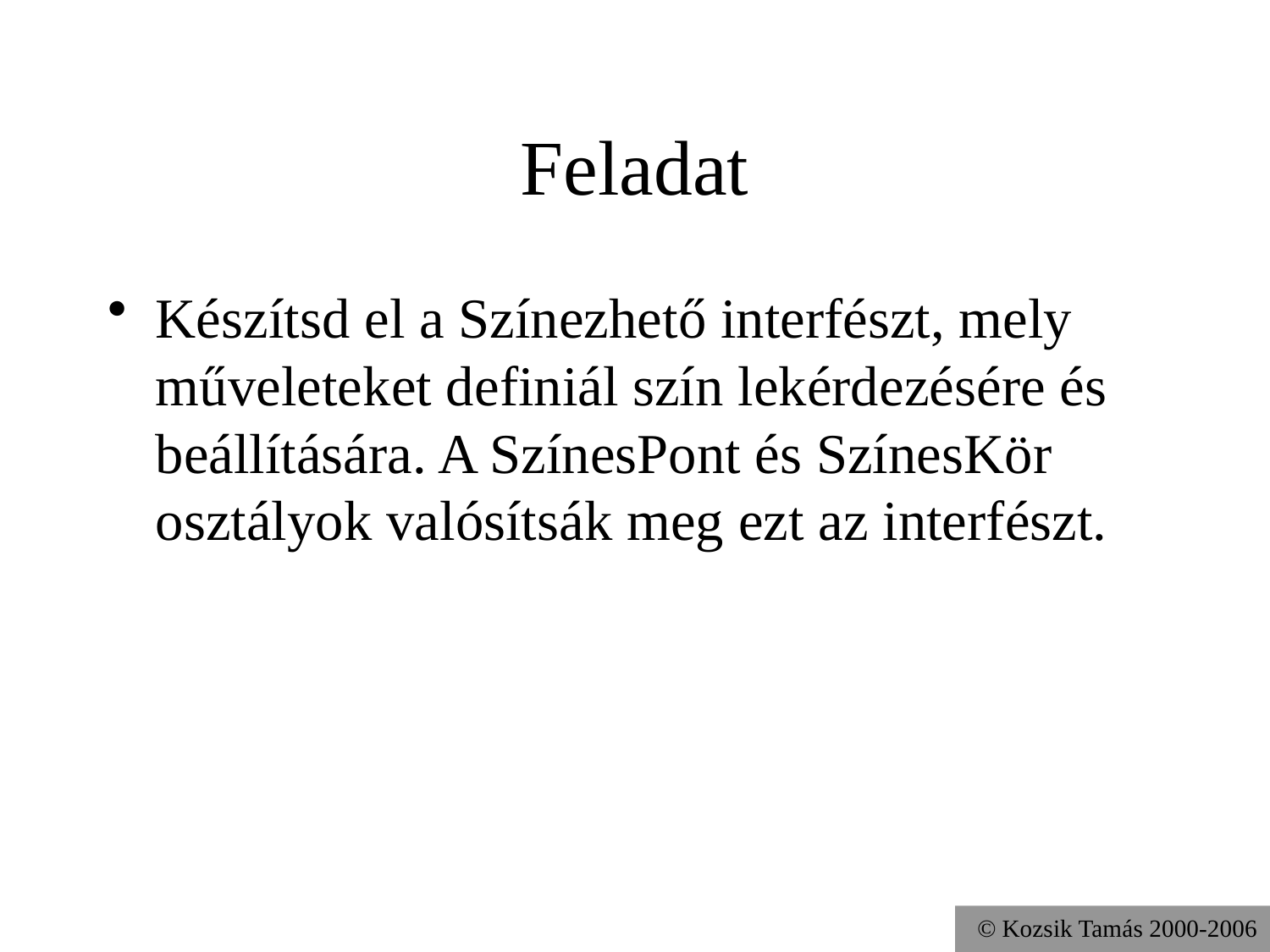

# Feladat
Készítsd el a Színezhető interfészt, mely műveleteket definiál szín lekérdezésére és beállítására. A SzínesPont és SzínesKör osztályok valósítsák meg ezt az interfészt.
© Kozsik Tamás 2000-2006